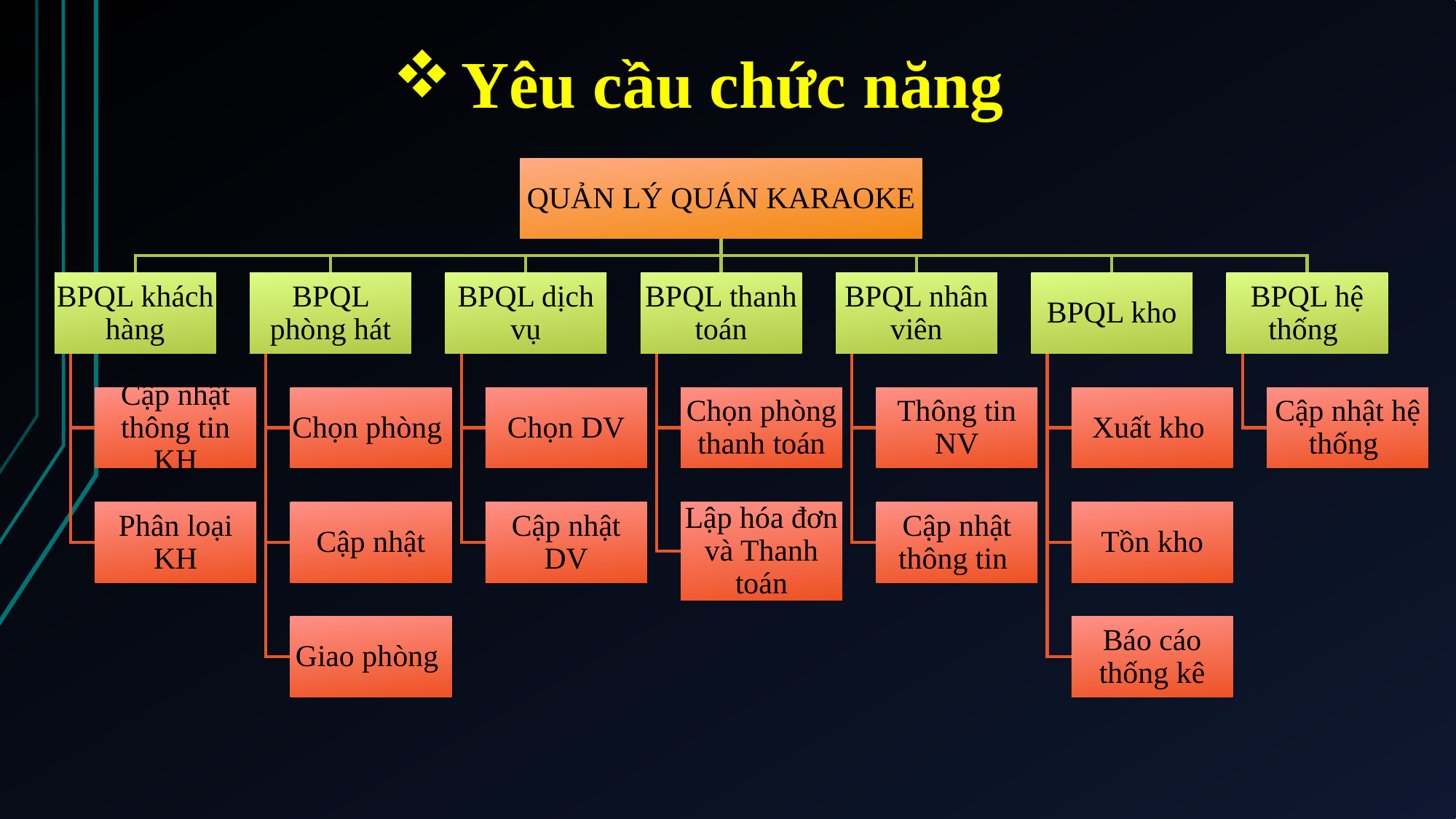

QUẢN LÝ QUÁN KARAOKE
BPQL khách hàng
Cập nhật thông tin KH
Phân loại KH
BPQL phòng hát
Chọn phòng
Cập nhật
Giao phòng
BPQL dịch vụ
Chọn DV
Cập nhật DV
BPQL thanh toán
Chọn phòng thanh toán
Lập hóa đơn và Thanh toán
BPQL nhân viên
Thông tin NV
Cập nhật thông tin
BPQL kho
Xuất kho
Tồn kho
Báo cáo thống kê
BPQL hệ thống
Cập nhật hệ thống
Yêu cầu chức năng